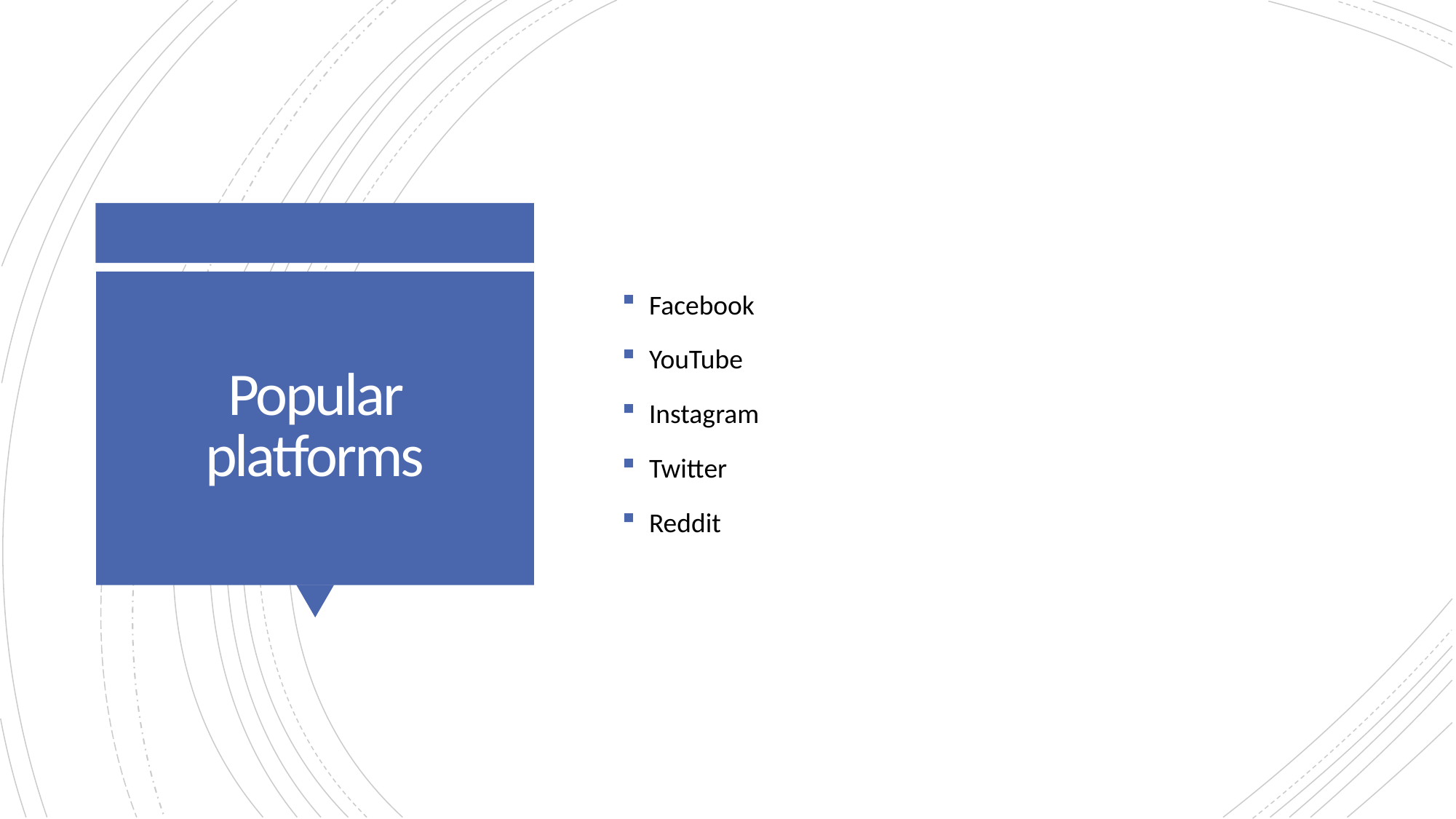

Facebook
YouTube
Instagram
Twitter
Reddit
# Popular platforms